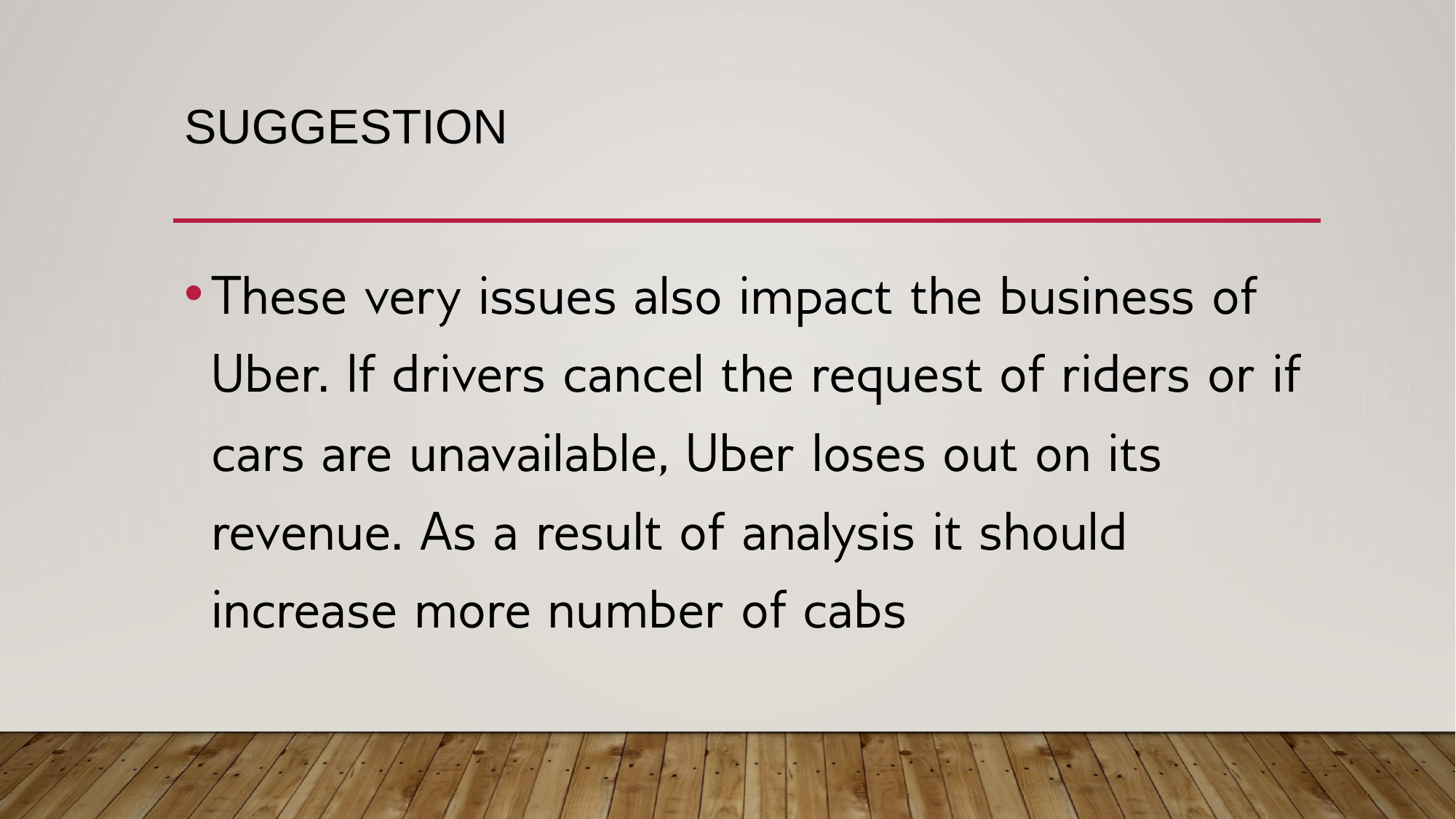

# Suggestion
These very issues also impact the business of Uber. If drivers cancel the request of riders or if cars are unavailable, Uber loses out on its revenue. As a result of analysis it should increase more number of cabs